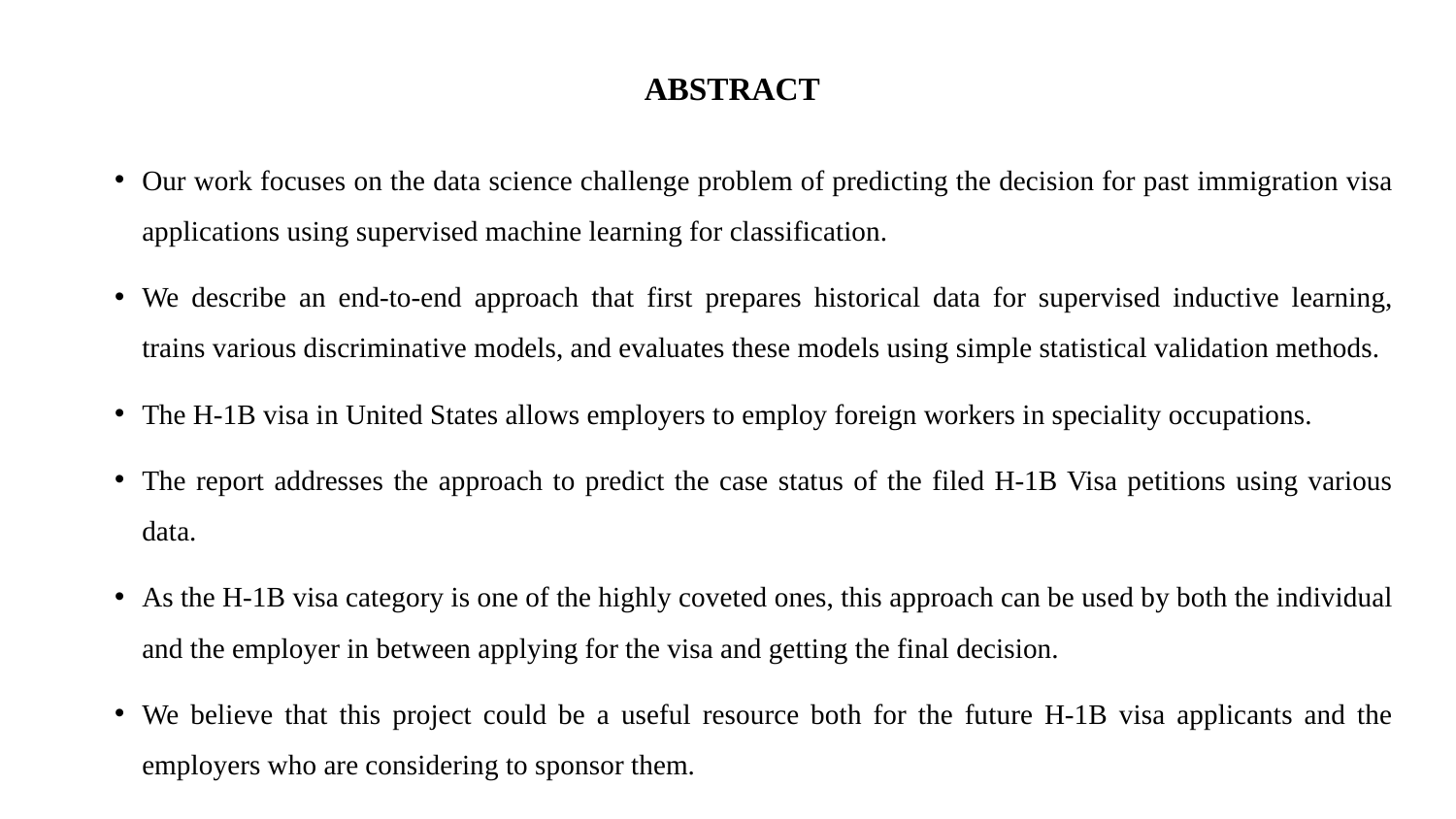

# ABSTRACT
Our work focuses on the data science challenge problem of predicting the decision for past immigration visa applications using supervised machine learning for classification.
We describe an end-to-end approach that first prepares historical data for supervised inductive learning, trains various discriminative models, and evaluates these models using simple statistical validation methods.
The H-1B visa in United States allows employers to employ foreign workers in speciality occupations.
The report addresses the approach to predict the case status of the filed H-1B Visa petitions using various data.
As the H-1B visa category is one of the highly coveted ones, this approach can be used by both the individual and the employer in between applying for the visa and getting the final decision.
We believe that this project could be a useful resource both for the future H-1B visa applicants and the employers who are considering to sponsor them.